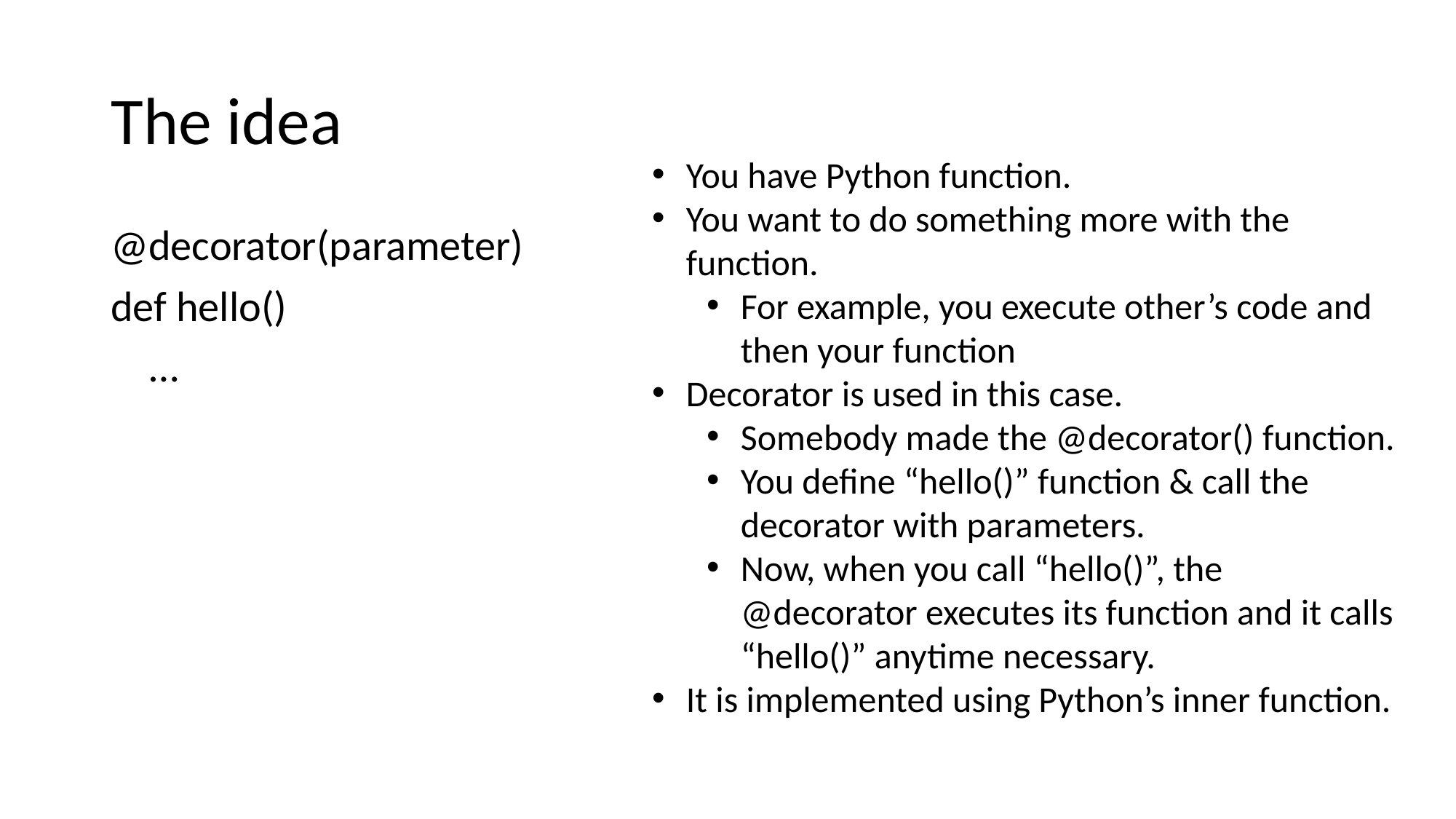

# The idea
You have Python function.
You want to do something more with the function.
For example, you execute other’s code and then your function
Decorator is used in this case.
Somebody made the @decorator() function.
You define “hello()” function & call the decorator with parameters.
Now, when you call “hello()”, the @decorator executes its function and it calls “hello()” anytime necessary.
It is implemented using Python’s inner function.
@decorator(parameter)
def hello()
    …